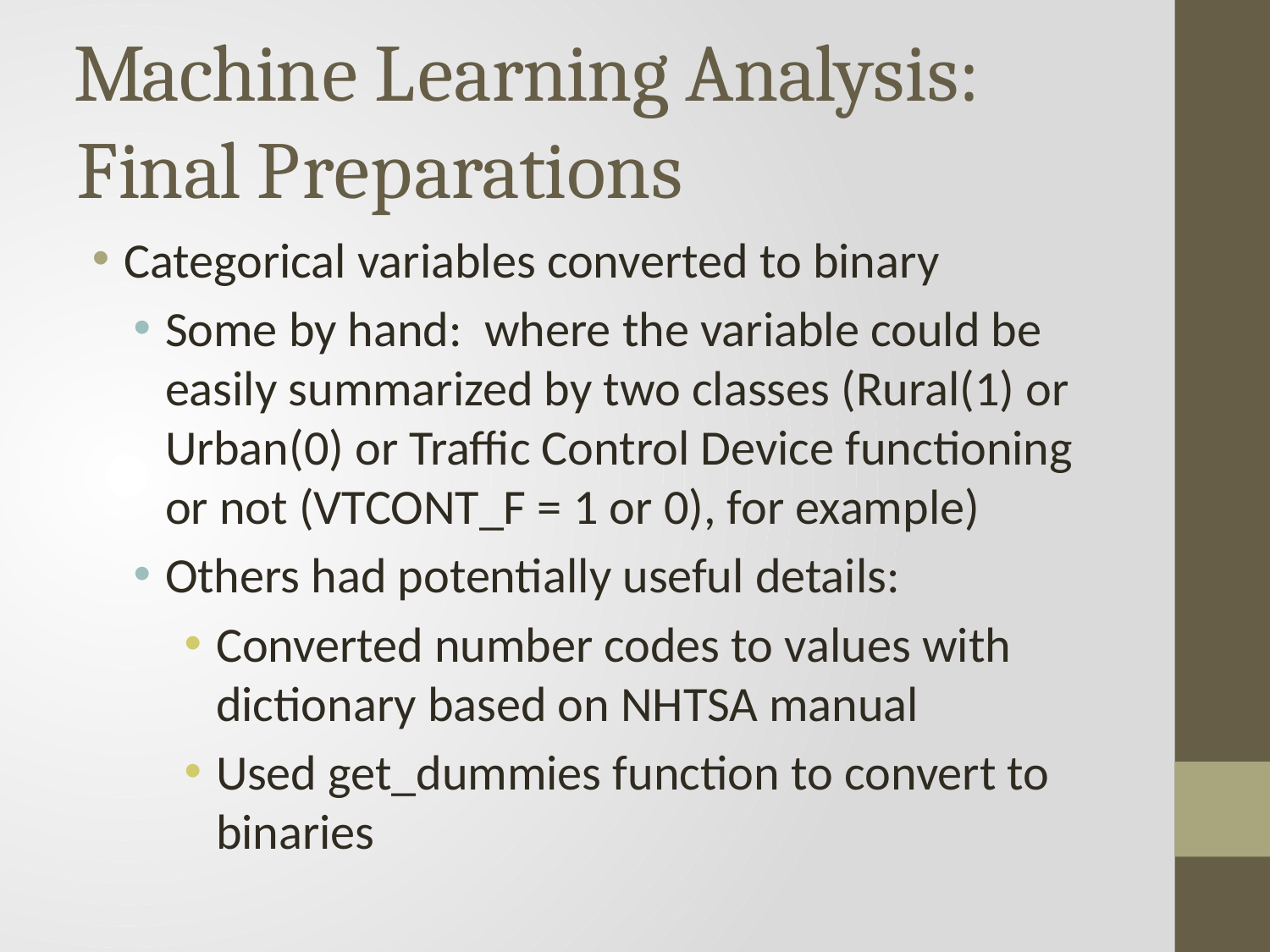

# Machine Learning Analysis: Final Preparations
Categorical variables converted to binary
Some by hand:  where the variable could be easily summarized by two classes (Rural(1) or Urban(0) or Traffic Control Device functioning or not (VTCONT_F = 1 or 0), for example)
Others had potentially useful details:
Converted number codes to values with dictionary based on NHTSA manual
Used get_dummies function to convert to binaries